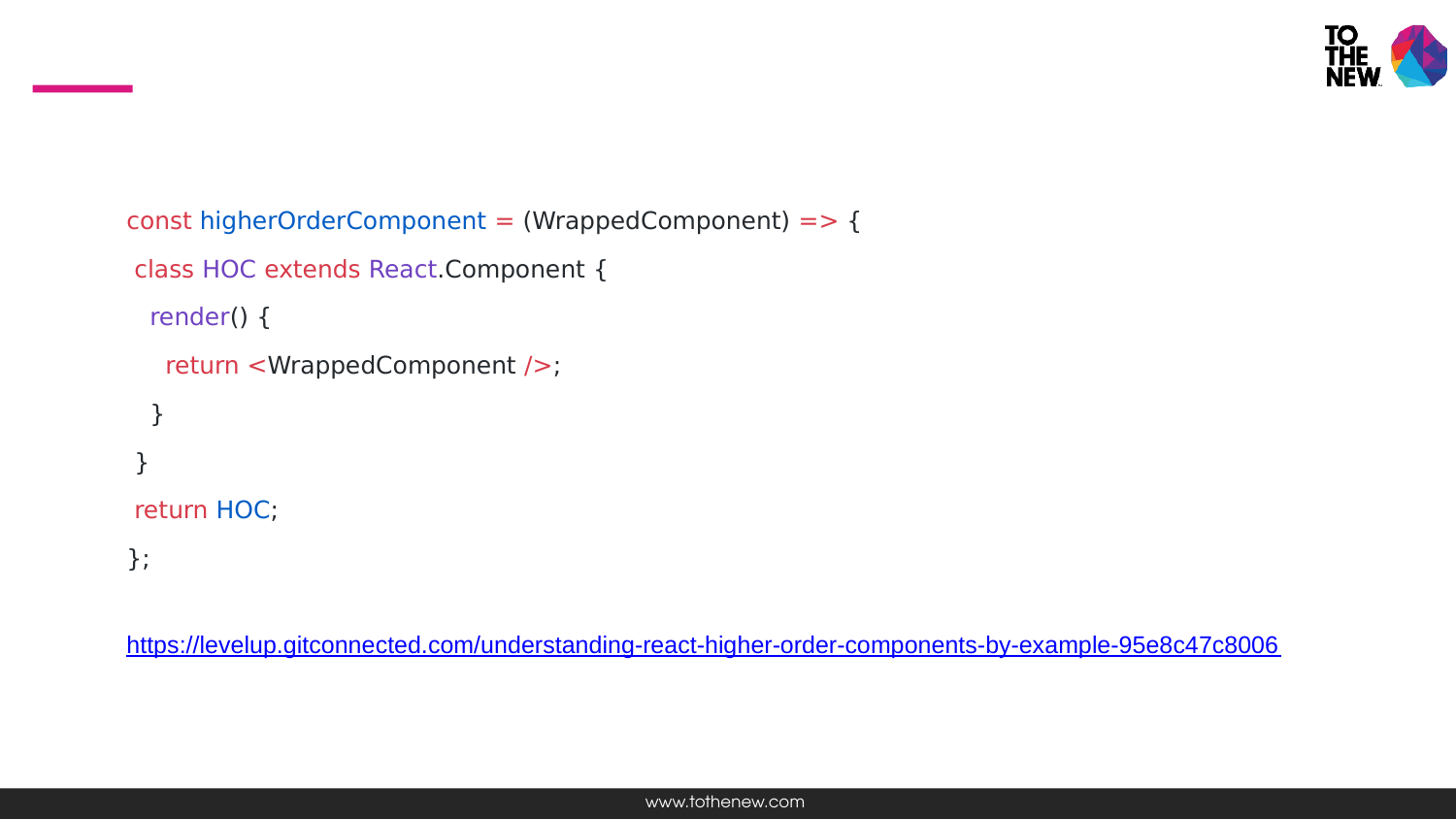

const higherOrderComponent = (WrappedComponent) => {
 class HOC extends React.Component {
   render() {
     return <WrappedComponent />;
   }
 }
 return HOC;
};

https://levelup.gitconnected.com/understanding-react-higher-order-components-by-example-95e8c47c8006